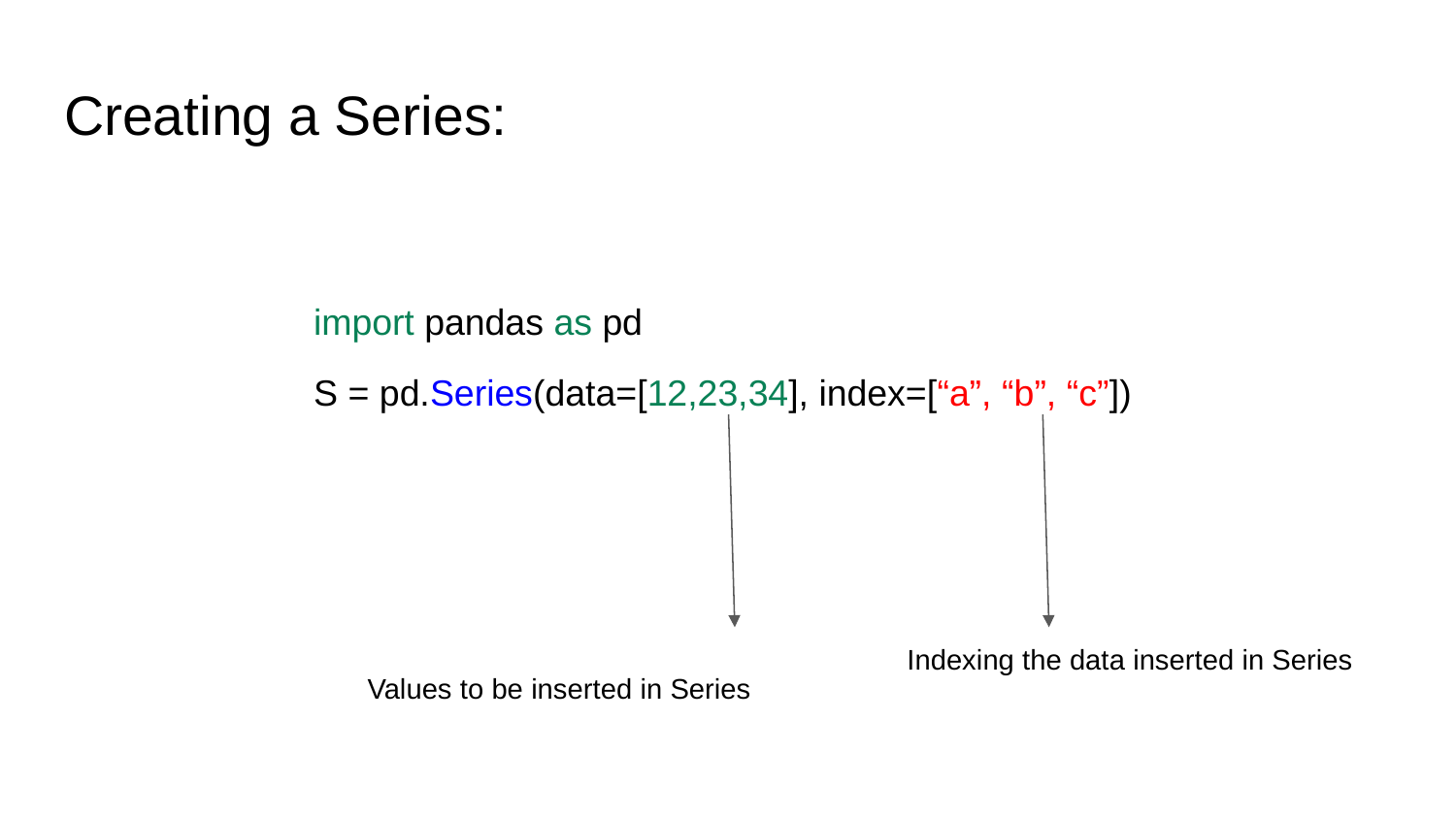

# Creating a Series:
import pandas as pd
S = pd.Series(data=[12,23,34], index=[“a”, “b”, “c”])
Indexing the data inserted in Series
Values to be inserted in Series